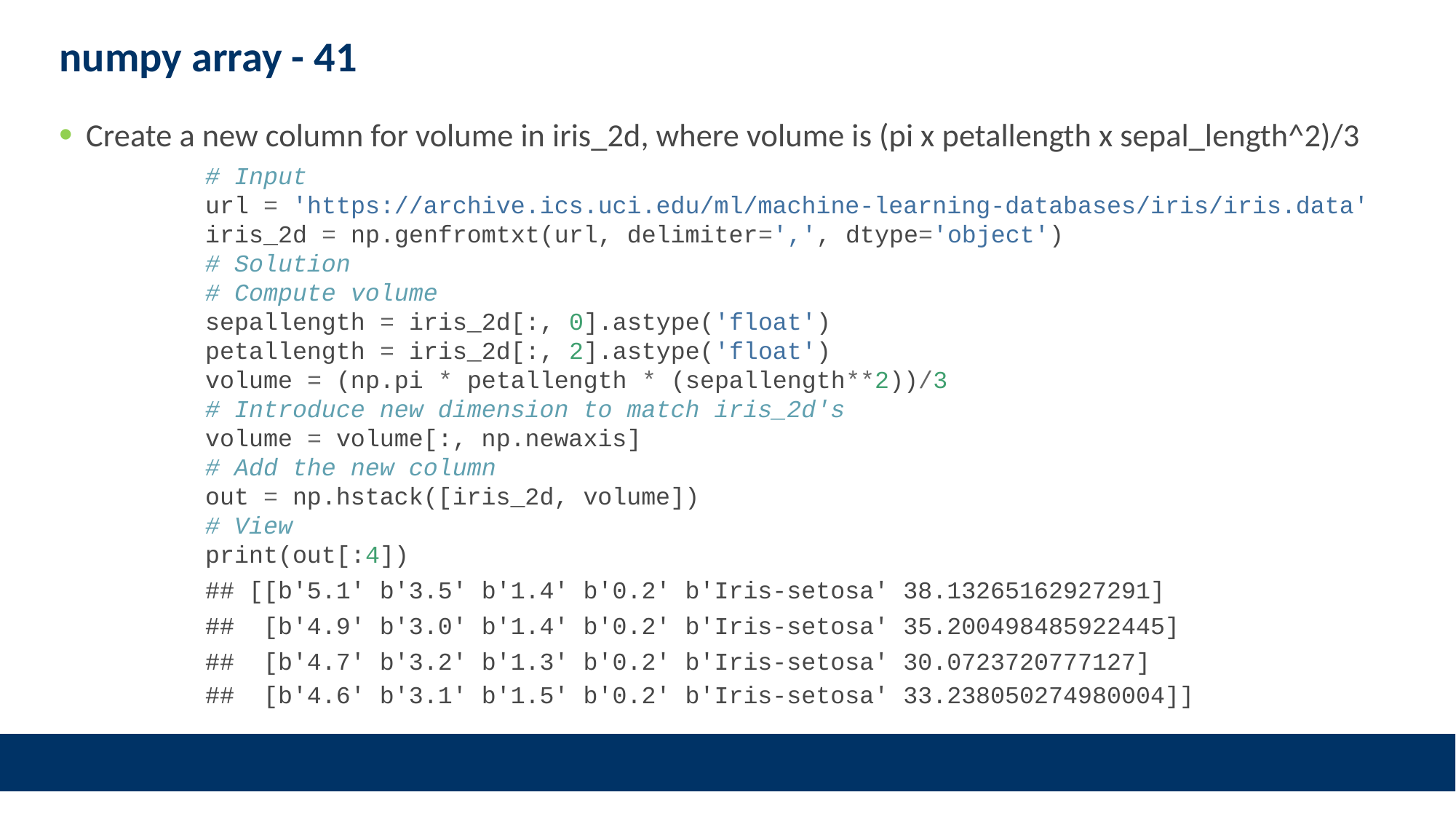

# numpy array - 41
Create a new column for volume in iris_2d, where volume is (pi x petallength x sepal_length^2)/3
# Input url = 'https://archive.ics.uci.edu/ml/machine-learning-databases/iris/iris.data' iris_2d = np.genfromtxt(url, delimiter=',', dtype='object') # Solution # Compute volume sepallength = iris_2d[:, 0].astype('float') petallength = iris_2d[:, 2].astype('float') volume = (np.pi * petallength * (sepallength**2))/3 # Introduce new dimension to match iris_2d's volume = volume[:, np.newaxis] # Add the new column out = np.hstack([iris_2d, volume]) # View print(out[:4])
## [[b'5.1' b'3.5' b'1.4' b'0.2' b'Iris-setosa' 38.13265162927291]
##  [b'4.9' b'3.0' b'1.4' b'0.2' b'Iris-setosa' 35.200498485922445]
##  [b'4.7' b'3.2' b'1.3' b'0.2' b'Iris-setosa' 30.0723720777127]
##  [b'4.6' b'3.1' b'1.5' b'0.2' b'Iris-setosa' 33.238050274980004]]